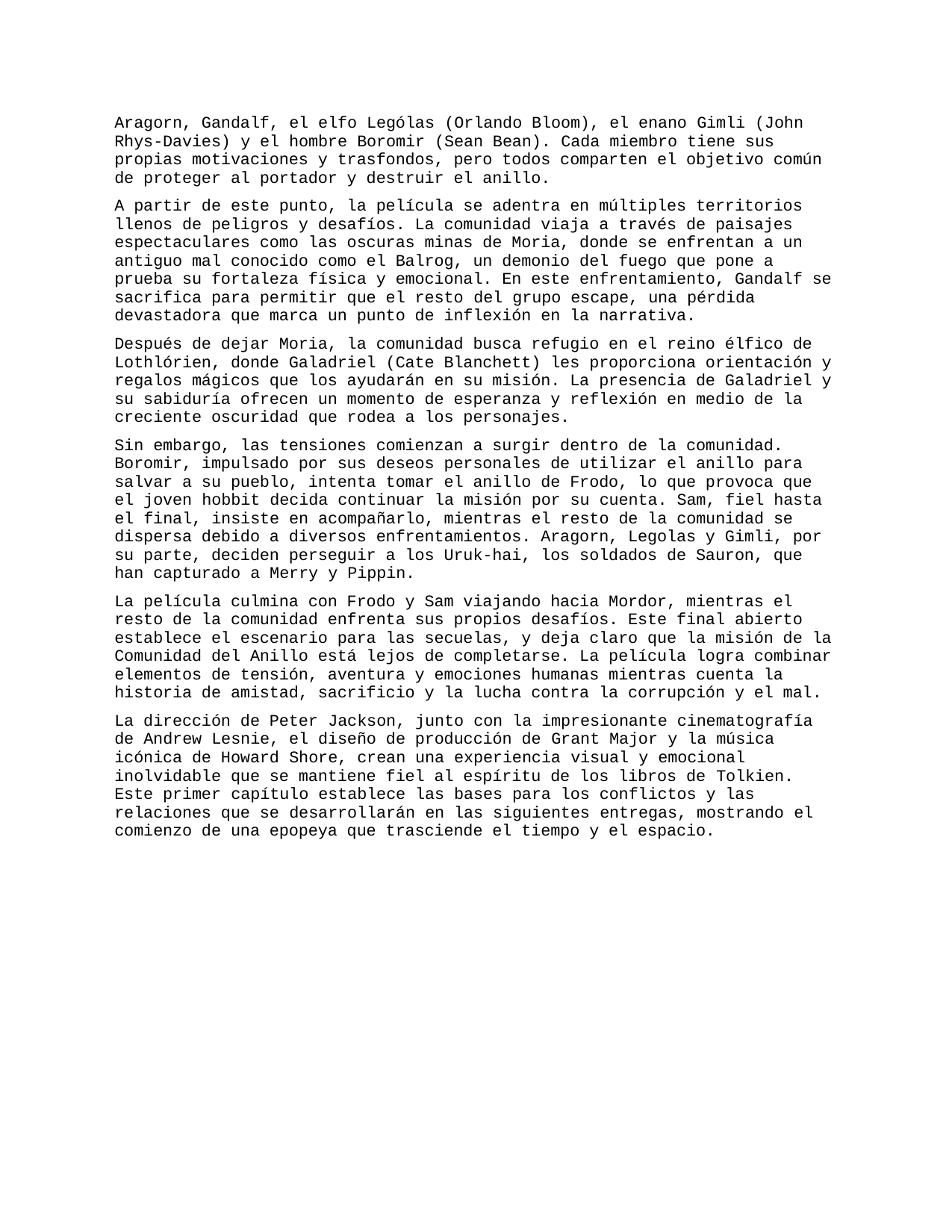

Aragorn, Gandalf, el elfo Lególas (Orlando Bloom), el enano Gimli (John Rhys-Davies) y el hombre Boromir (Sean Bean). Cada miembro tiene sus propias motivaciones y trasfondos, pero todos comparten el objetivo común de proteger al portador y destruir el anillo.
A partir de este punto, la película se adentra en múltiples territorios llenos de peligros y desafíos. La comunidad viaja a través de paisajes espectaculares como las oscuras minas de Moria, donde se enfrentan a un antiguo mal conocido como el Balrog, un demonio del fuego que pone a prueba su fortaleza física y emocional. En este enfrentamiento, Gandalf se sacrifica para permitir que el resto del grupo escape, una pérdida devastadora que marca un punto de inflexión en la narrativa.
Después de dejar Moria, la comunidad busca refugio en el reino élfico de Lothlórien, donde Galadriel (Cate Blanchett) les proporciona orientación y regalos mágicos que los ayudarán en su misión. La presencia de Galadriel y su sabiduría ofrecen un momento de esperanza y reflexión en medio de la creciente oscuridad que rodea a los personajes.
Sin embargo, las tensiones comienzan a surgir dentro de la comunidad. Boromir, impulsado por sus deseos personales de utilizar el anillo para salvar a su pueblo, intenta tomar el anillo de Frodo, lo que provoca que el joven hobbit decida continuar la misión por su cuenta. Sam, fiel hasta el final, insiste en acompañarlo, mientras el resto de la comunidad se dispersa debido a diversos enfrentamientos. Aragorn, Legolas y Gimli, por su parte, deciden perseguir a los Uruk-hai, los soldados de Sauron, que han capturado a Merry y Pippin.
La película culmina con Frodo y Sam viajando hacia Mordor, mientras el resto de la comunidad enfrenta sus propios desafíos. Este final abierto establece el escenario para las secuelas, y deja claro que la misión de la Comunidad del Anillo está lejos de completarse. La película logra combinar elementos de tensión, aventura y emociones humanas mientras cuenta la historia de amistad, sacrificio y la lucha contra la corrupción y el mal.
La dirección de Peter Jackson, junto con la impresionante cinematografía de Andrew Lesnie, el diseño de producción de Grant Major y la música icónica de Howard Shore, crean una experiencia visual y emocional inolvidable que se mantiene fiel al espíritu de los libros de Tolkien. Este primer capítulo establece las bases para los conflictos y las relaciones que se desarrollarán en las siguientes entregas, mostrando el comienzo de una epopeya que trasciende el tiempo y el espacio.